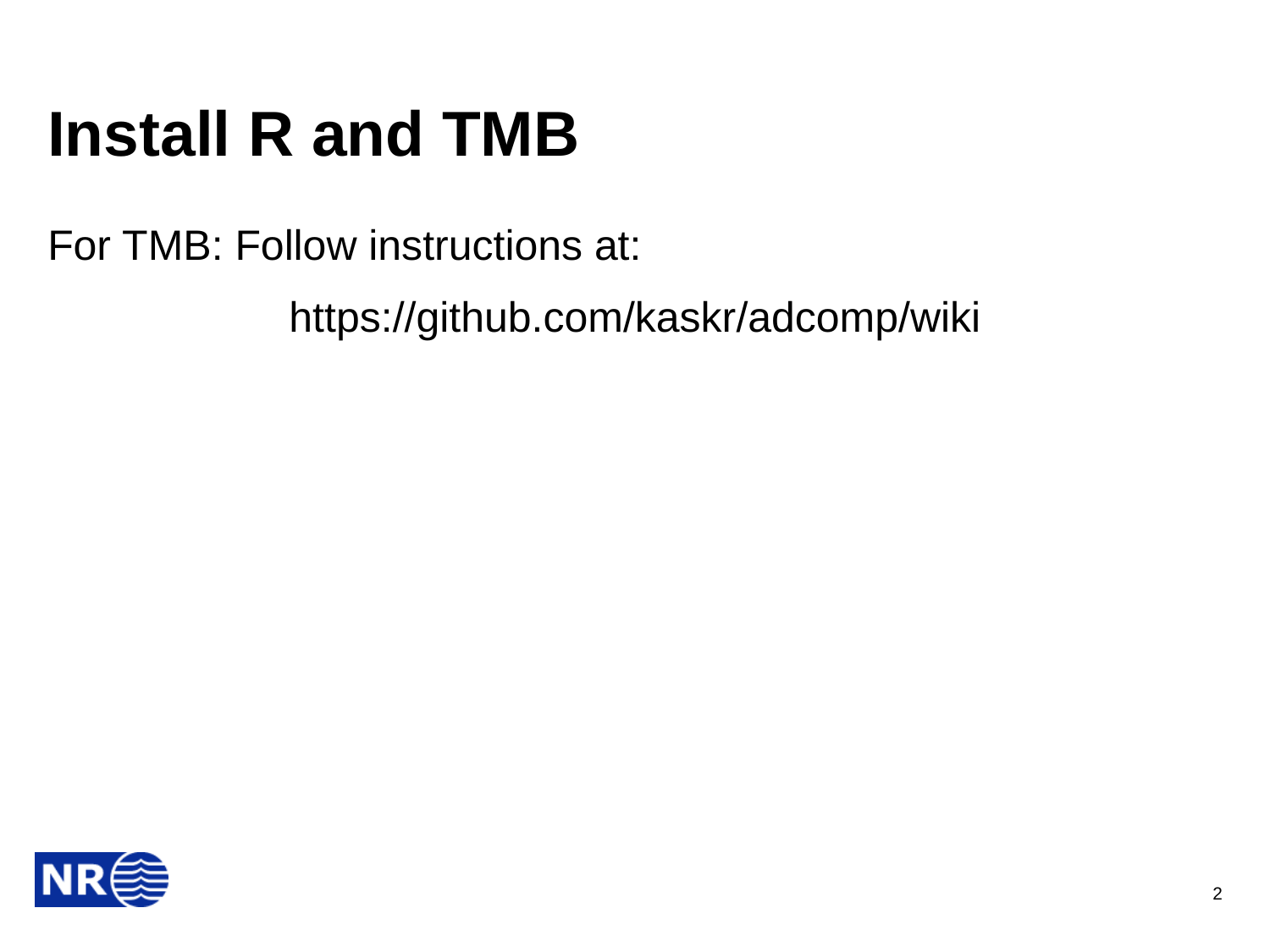

# Install R and TMB
For TMB: Follow instructions at:
https://github.com/kaskr/adcomp/wiki
2